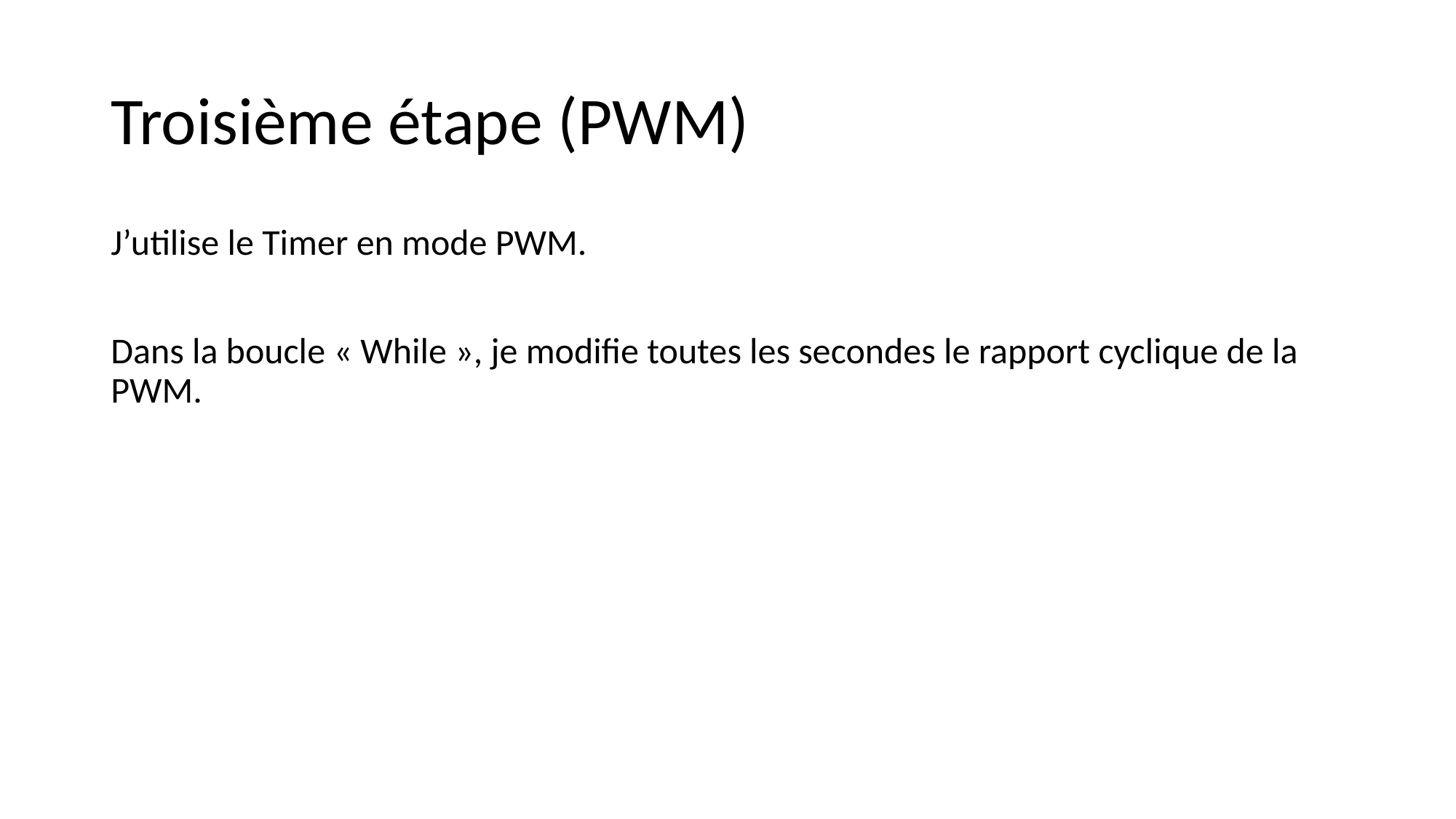

# Troisième étape (PWM)
J’utilise le Timer en mode PWM.

Dans la boucle « While », je modifie toutes les secondes le rapport cyclique de la PWM.